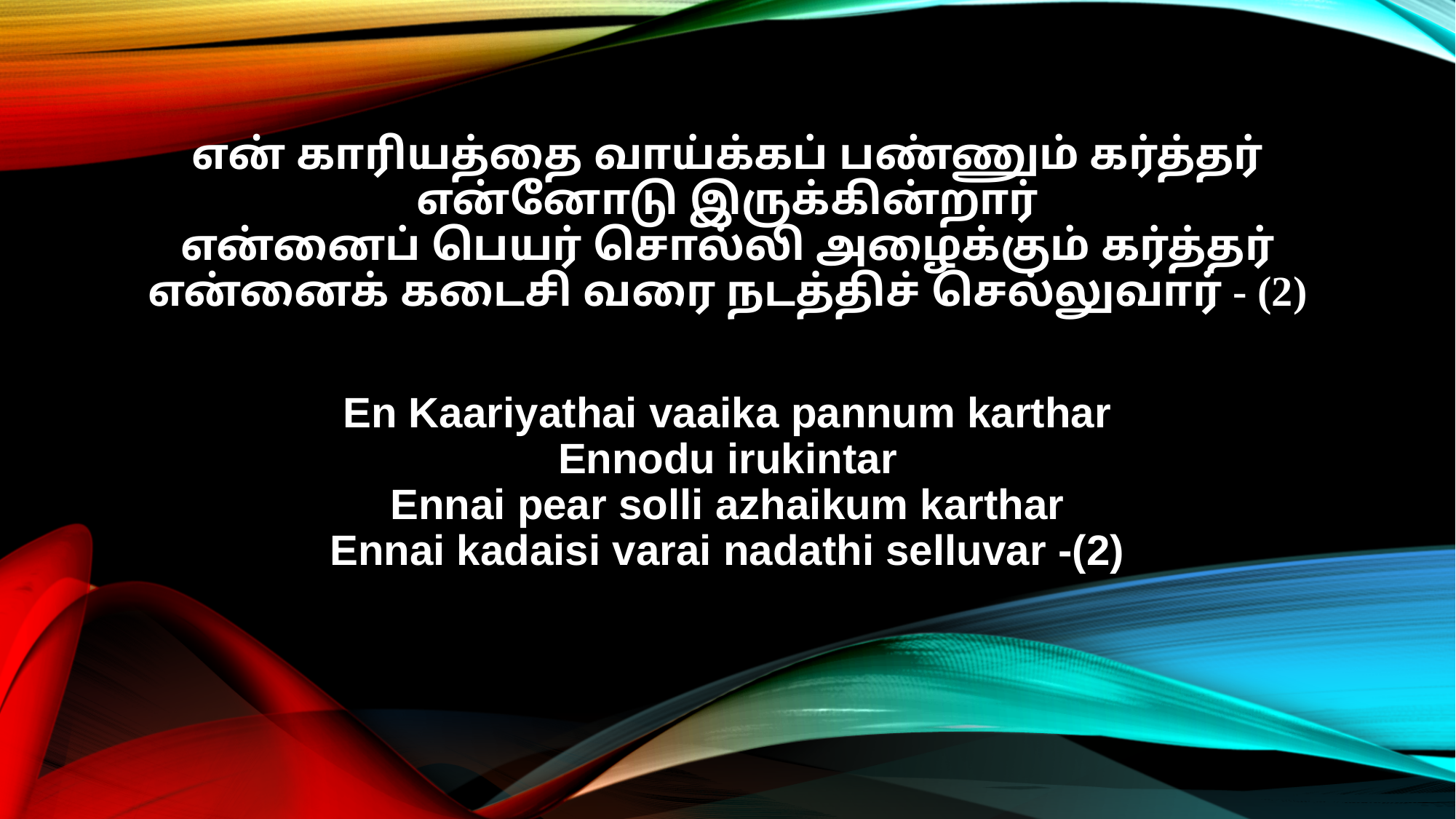

என் காரியத்தை வாய்க்கப் பண்ணும் கர்த்தர்
என்னோடு இருக்கின்றார்
என்னைப் பெயர் சொல்லி அழைக்கும் கர்த்தர்
என்னைக் கடைசி வரை நடத்திச் செல்லுவார் - (2)

En Kaariyathai vaaika pannum karthar
Ennodu irukintar
Ennai pear solli azhaikum karthar
Ennai kadaisi varai nadathi selluvar -(2)